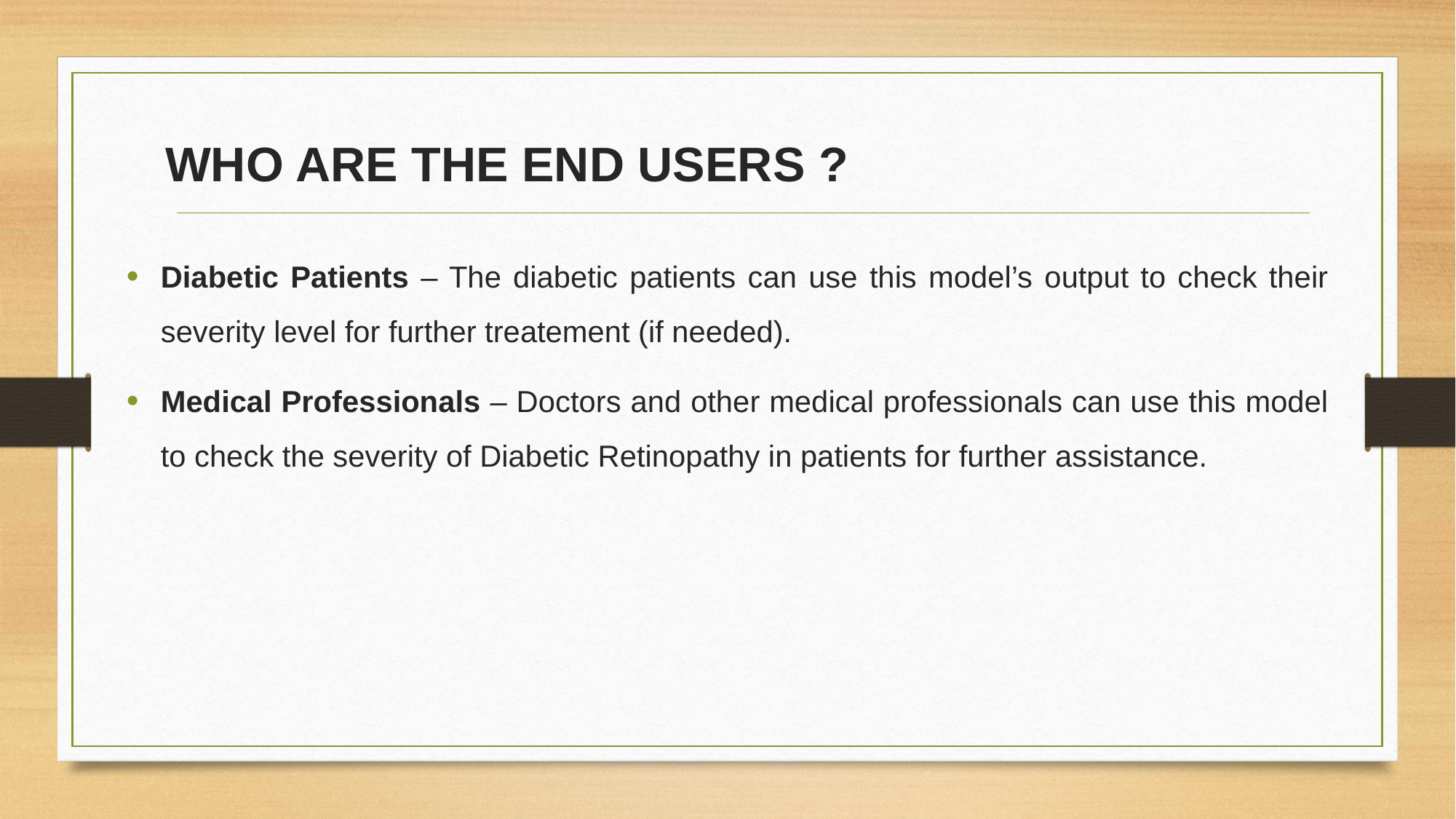

WHO ARE THE END USERS ?
Diabetic Patients – The diabetic patients can use this model’s output to check their severity level for further treatement (if needed).
Medical Professionals – Doctors and other medical professionals can use this model to check the severity of Diabetic Retinopathy in patients for further assistance.